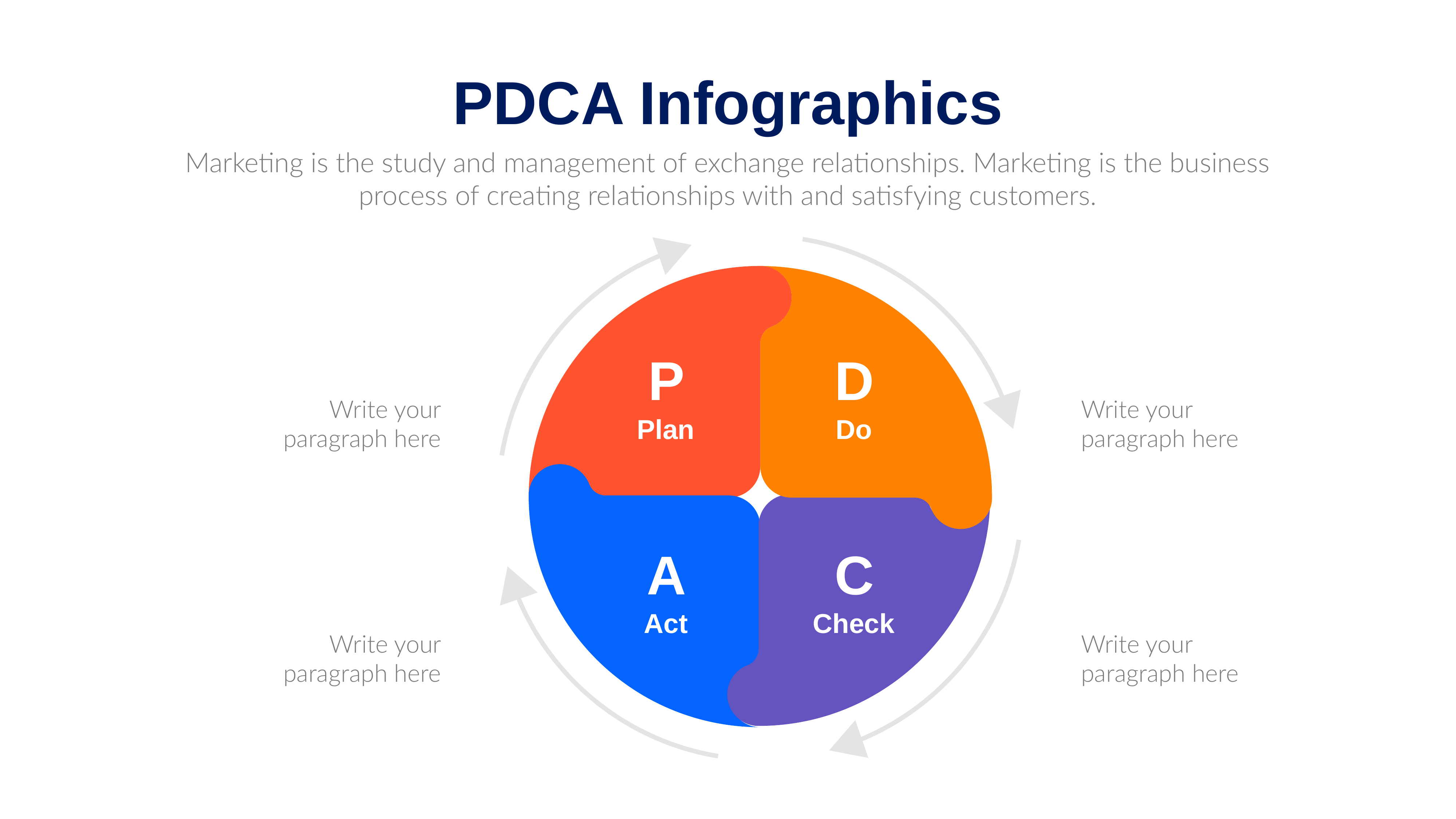

PDCA Infographics
Marketing is the study and management of exchange relationships. Marketing is the business process of creating relationships with and satisfying customers.

P
D

Write your paragraph here
Write your paragraph here
Plan
Do

A
C

Act
Check
Write your paragraph here
Write your paragraph here